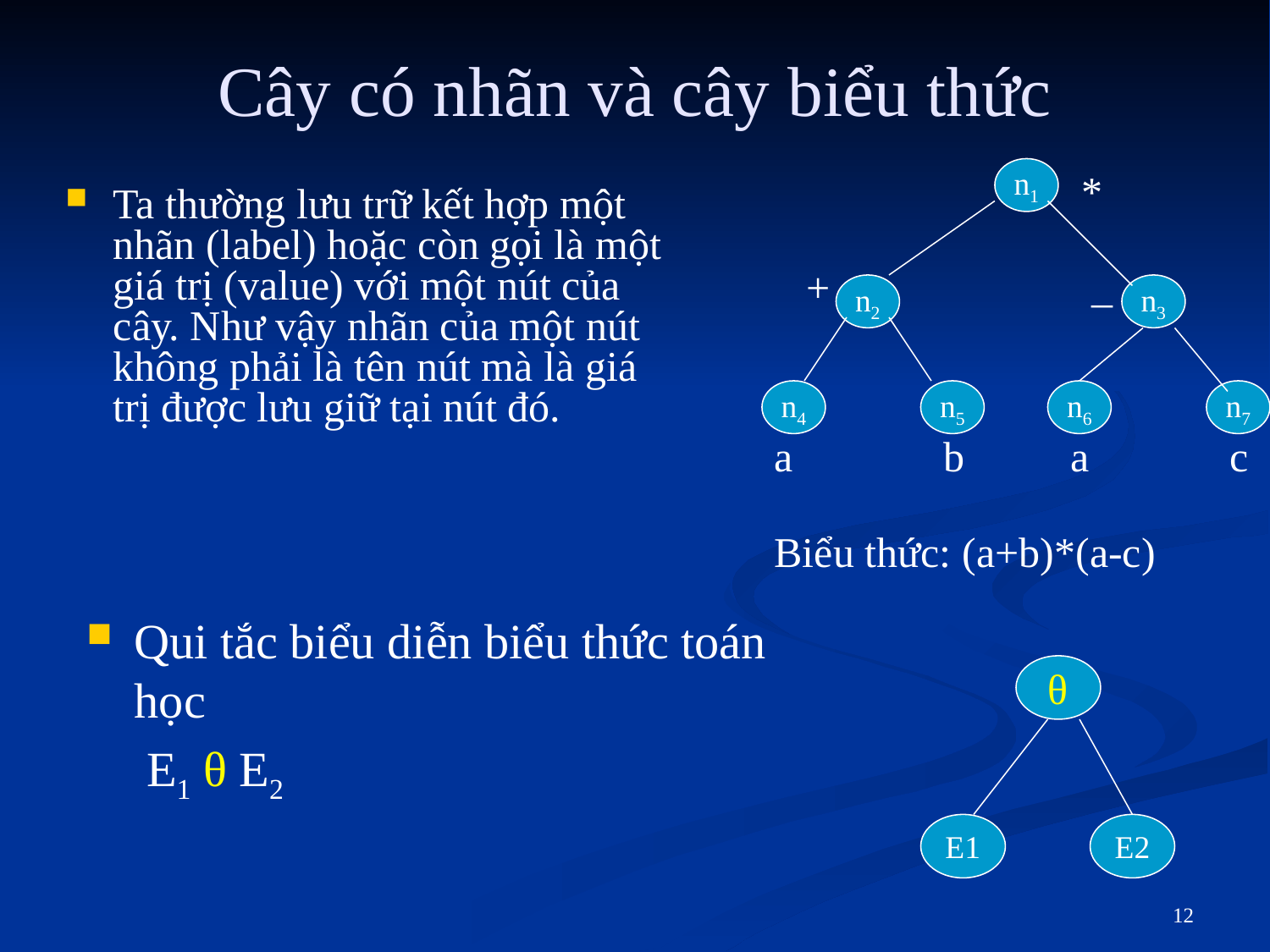

# Cây có nhãn và cây biểu thức
*
+
_
a
b
a
c
n1
Ta thường lưu trữ kết hợp một nhãn (label) hoặc còn gọi là một giá trị (value) với một nút của cây. Như vậy nhãn của một nút không phải là tên nút mà là giá trị được lưu giữ tại nút đó.

n2
n3

n4
n5
n6
n7
Biểu thức: (a+b)*(a-c)
Qui tắc biểu diễn biểu thức toán học
	 E1 θ E2
θ

E1
E2
12